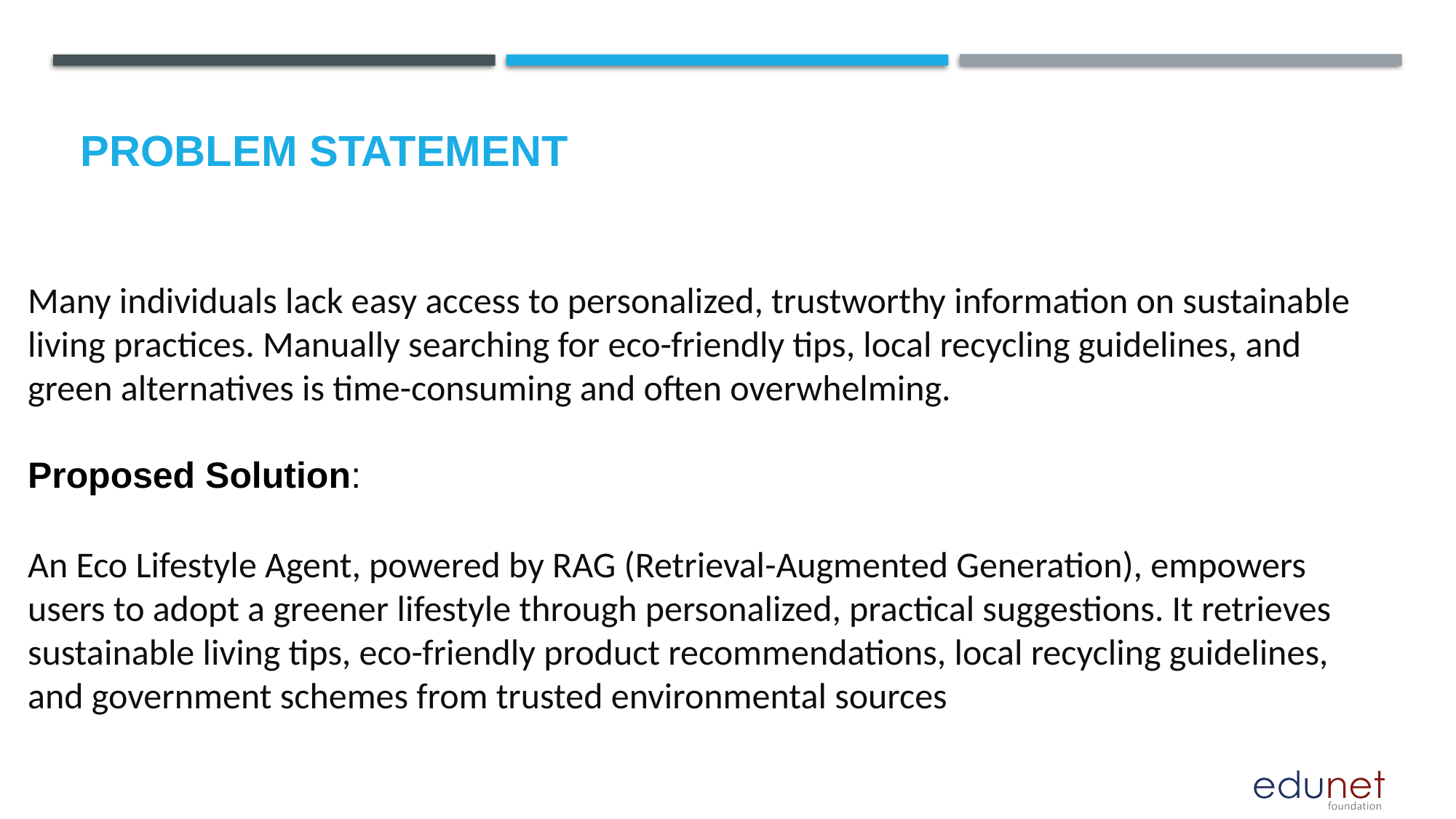

# Problem Statement
Many individuals lack easy access to personalized, trustworthy information on sustainable living practices. Manually searching for eco-friendly tips, local recycling guidelines, and green alternatives is time-consuming and often overwhelming.

Proposed Solution:
An Eco Lifestyle Agent, powered by RAG (Retrieval-Augmented Generation), empowers users to adopt a greener lifestyle through personalized, practical suggestions. It retrieves sustainable living tips, eco-friendly product recommendations, local recycling guidelines, and government schemes from trusted environmental sources